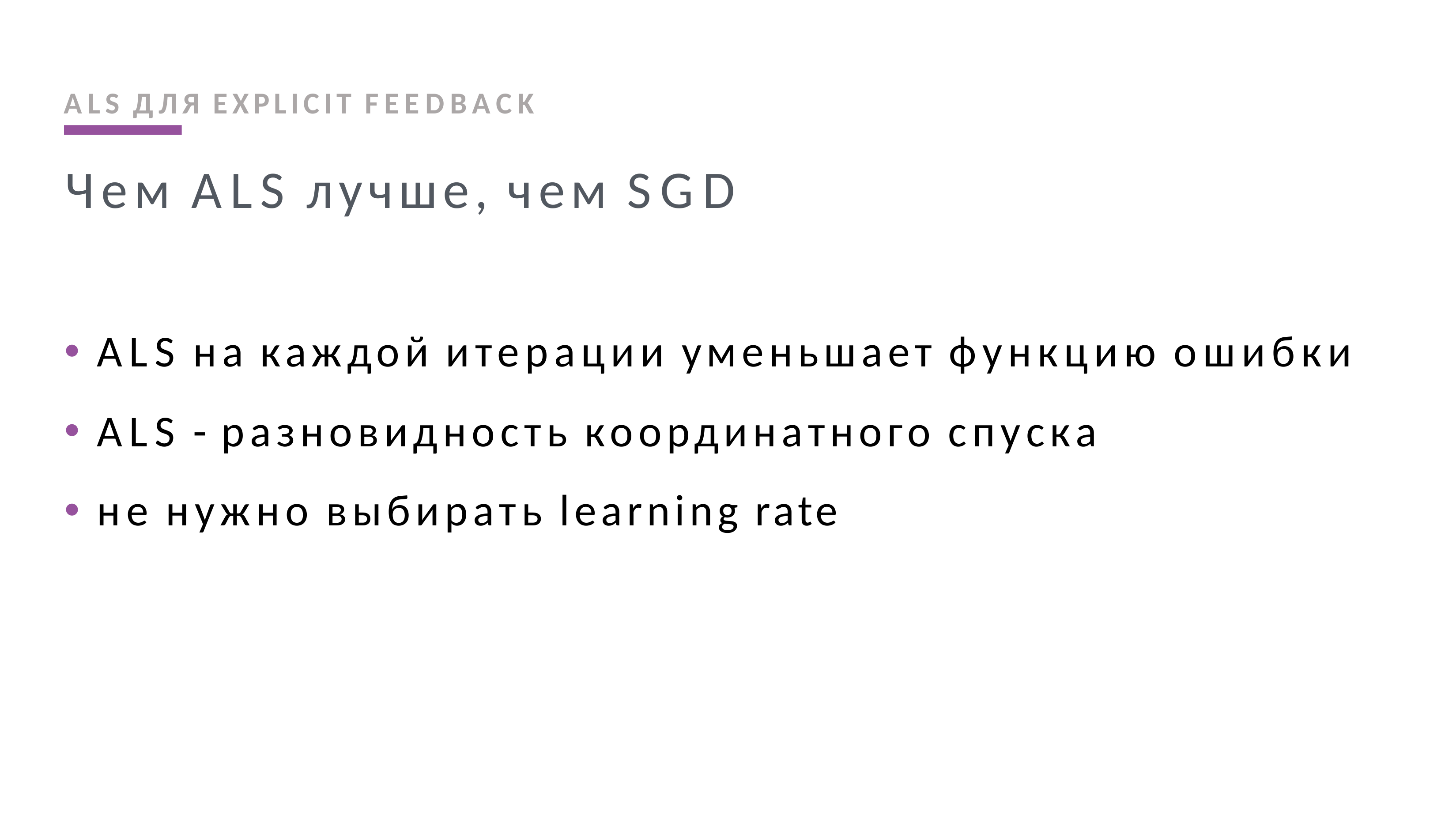

ALS ДЛЯ EXPLICIT FEEDBACK

# Чем ALS лучше, чем SGD
ALS на каждой итерации уменьшает функцию ошибки
ALS - разновидность координатного спуска
не нужно выбирать learning rate